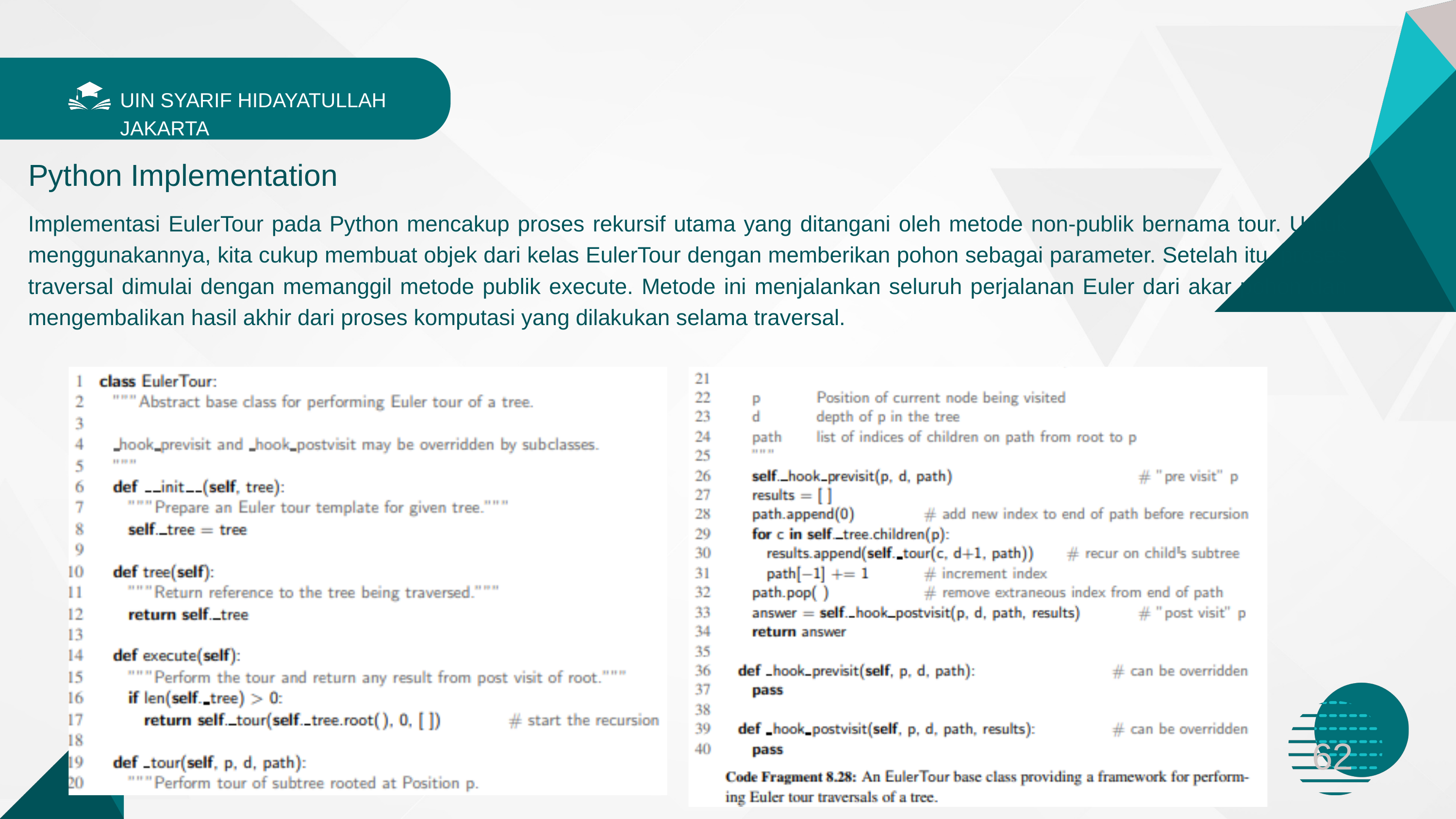

UIN SYARIF HIDAYATULLAH JAKARTA
Python Implementation
Implementasi EulerTour pada Python mencakup proses rekursif utama yang ditangani oleh metode non-publik bernama tour. Untuk menggunakannya, kita cukup membuat objek dari kelas EulerTour dengan memberikan pohon sebagai parameter. Setelah itu, proses traversal dimulai dengan memanggil metode publik execute. Metode ini menjalankan seluruh perjalanan Euler dari akar pohon dan mengembalikan hasil akhir dari proses komputasi yang dilakukan selama traversal.

62